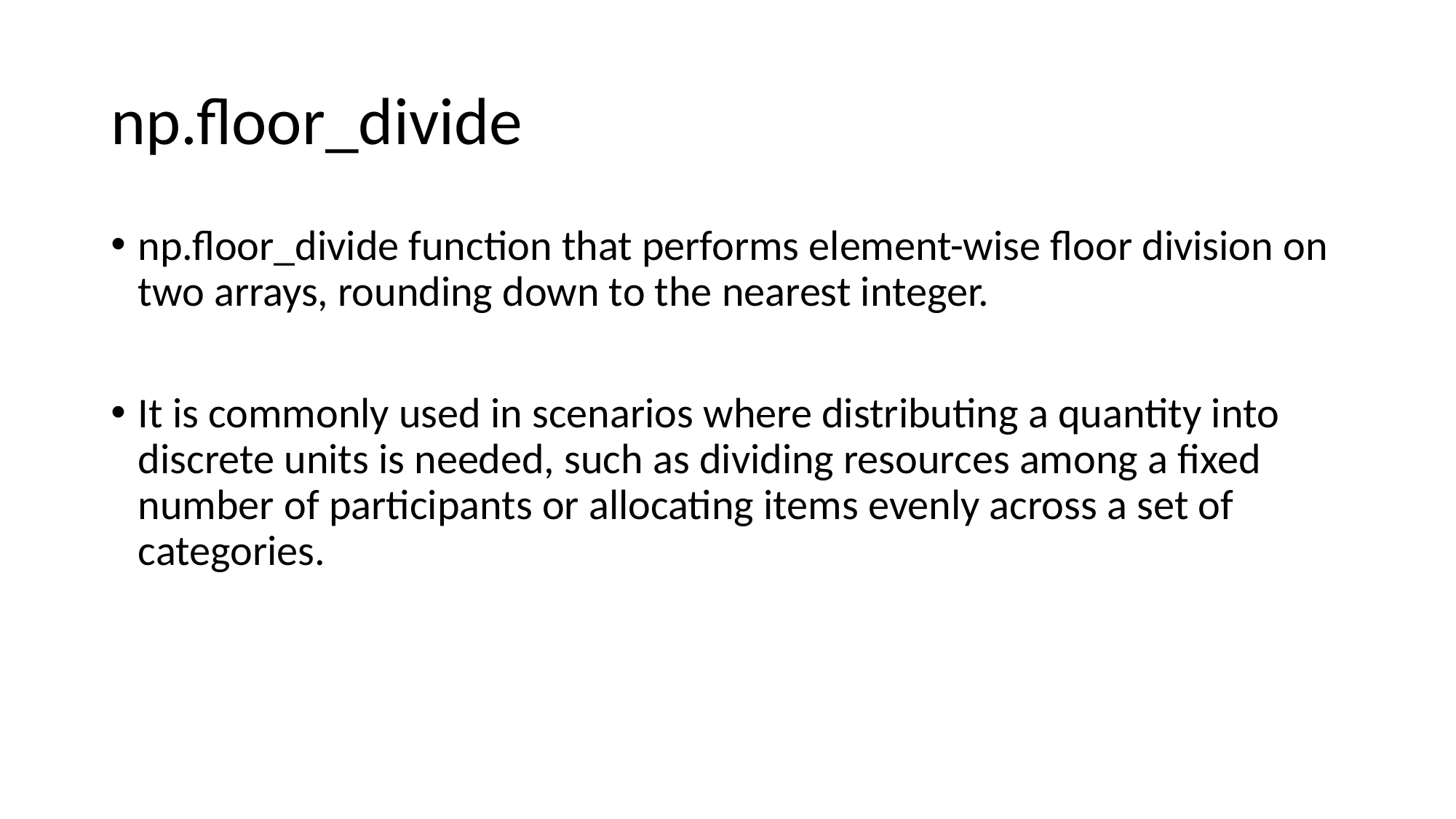

# np.floor_divide
np.floor_divide function that performs element-wise floor division on two arrays, rounding down to the nearest integer.

It is commonly used in scenarios where distributing a quantity into discrete units is needed, such as dividing resources among a fixed number of participants or allocating items evenly across a set of categories.